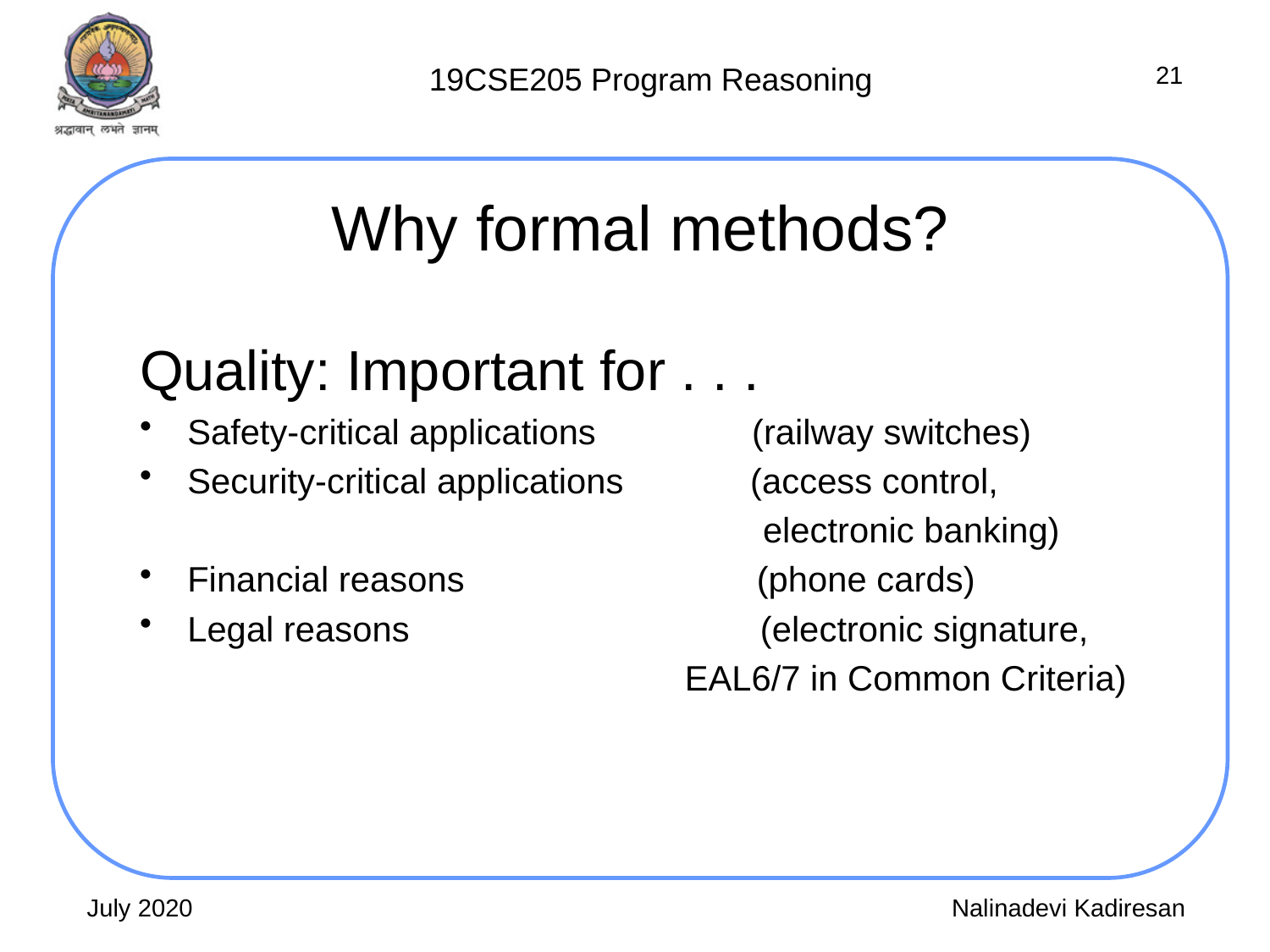

21
# Why formal methods?
Quality: Important for . . .
Safety-critical applications                (railway switches)
Security-critical applications             (access control,
                                                                electronic banking)
Financial reasons                              (phone cards)
Legal reasons                                    (electronic signature,
                                                        EAL6/7 in Common Criteria)
July 2020
Nalinadevi Kadiresan